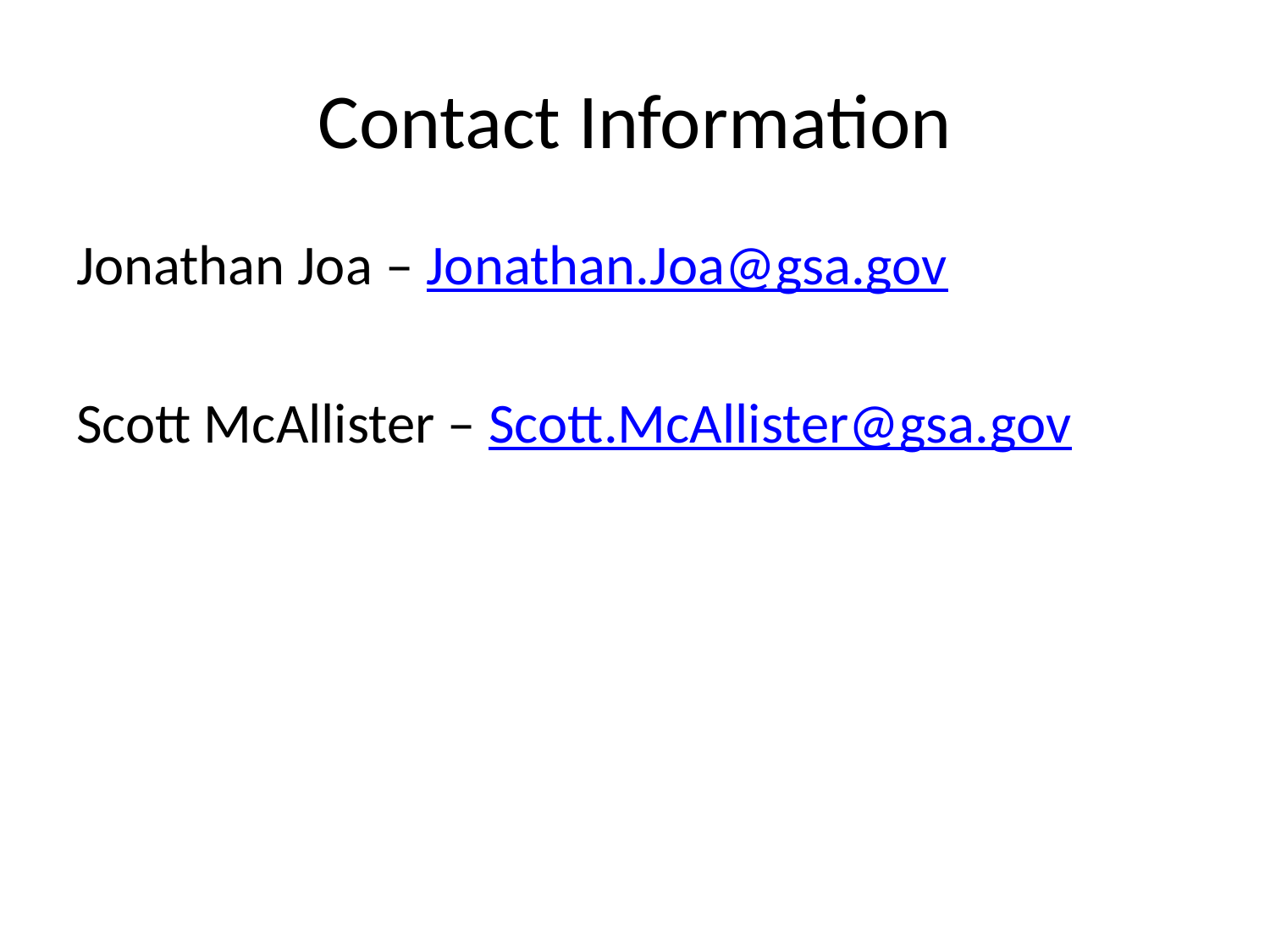

# Contact Information
Jonathan Joa – Jonathan.Joa@gsa.gov

Scott McAllister – Scott.McAllister@gsa.gov